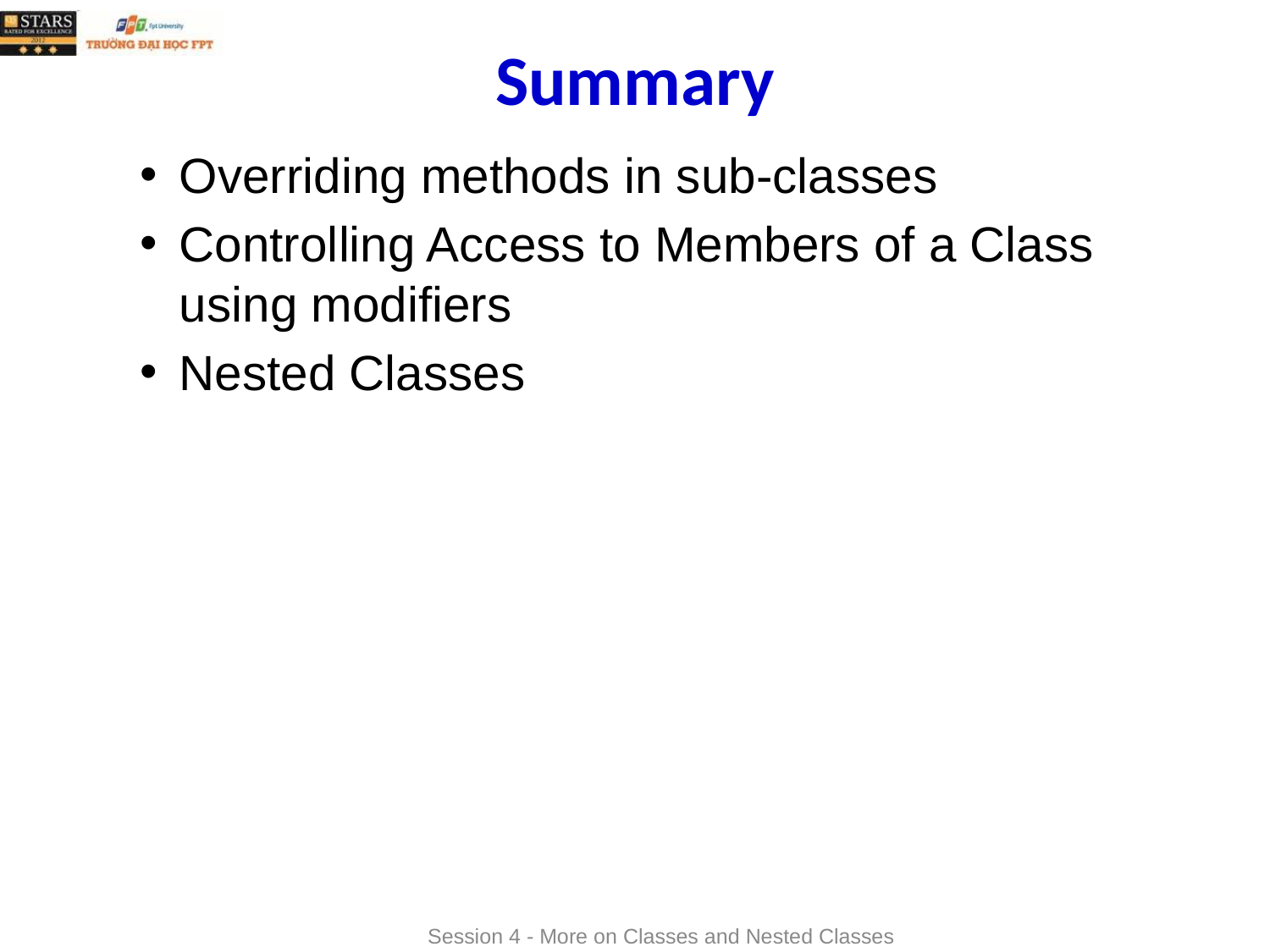

# Summary
Overriding methods in sub-classes
Controlling Access to Members of a Class using modifiers
Nested Classes
Session 4 - More on Classes and Nested Classes